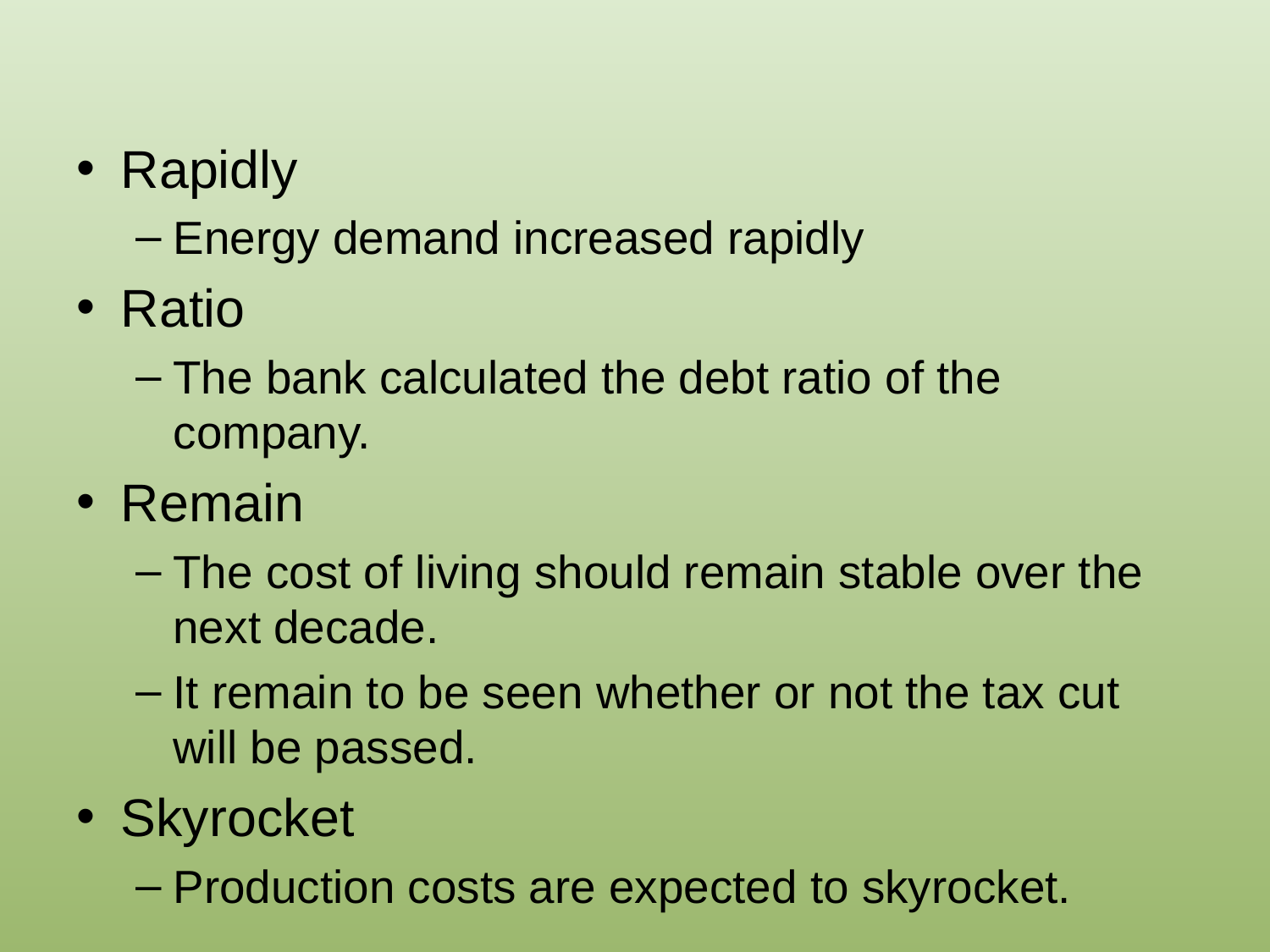

#
Rapidly
Energy demand increased rapidly
Ratio
The bank calculated the debt ratio of the company.
Remain
The cost of living should remain stable over the next decade.
It remain to be seen whether or not the tax cut will be passed.
Skyrocket
Production costs are expected to skyrocket.